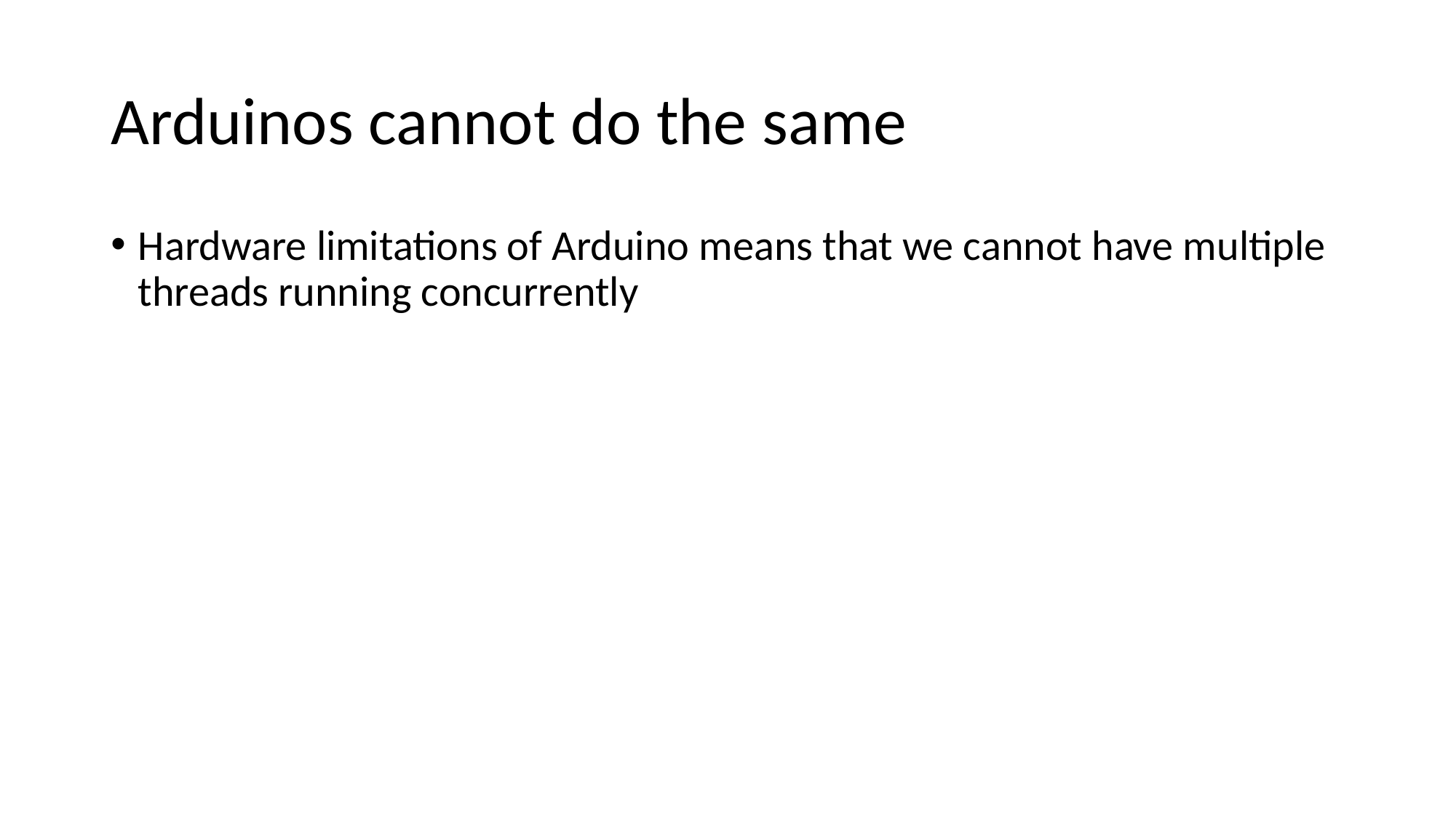

# Arduinos cannot do the same
Hardware limitations of Arduino means that we cannot have multiple threads running concurrently